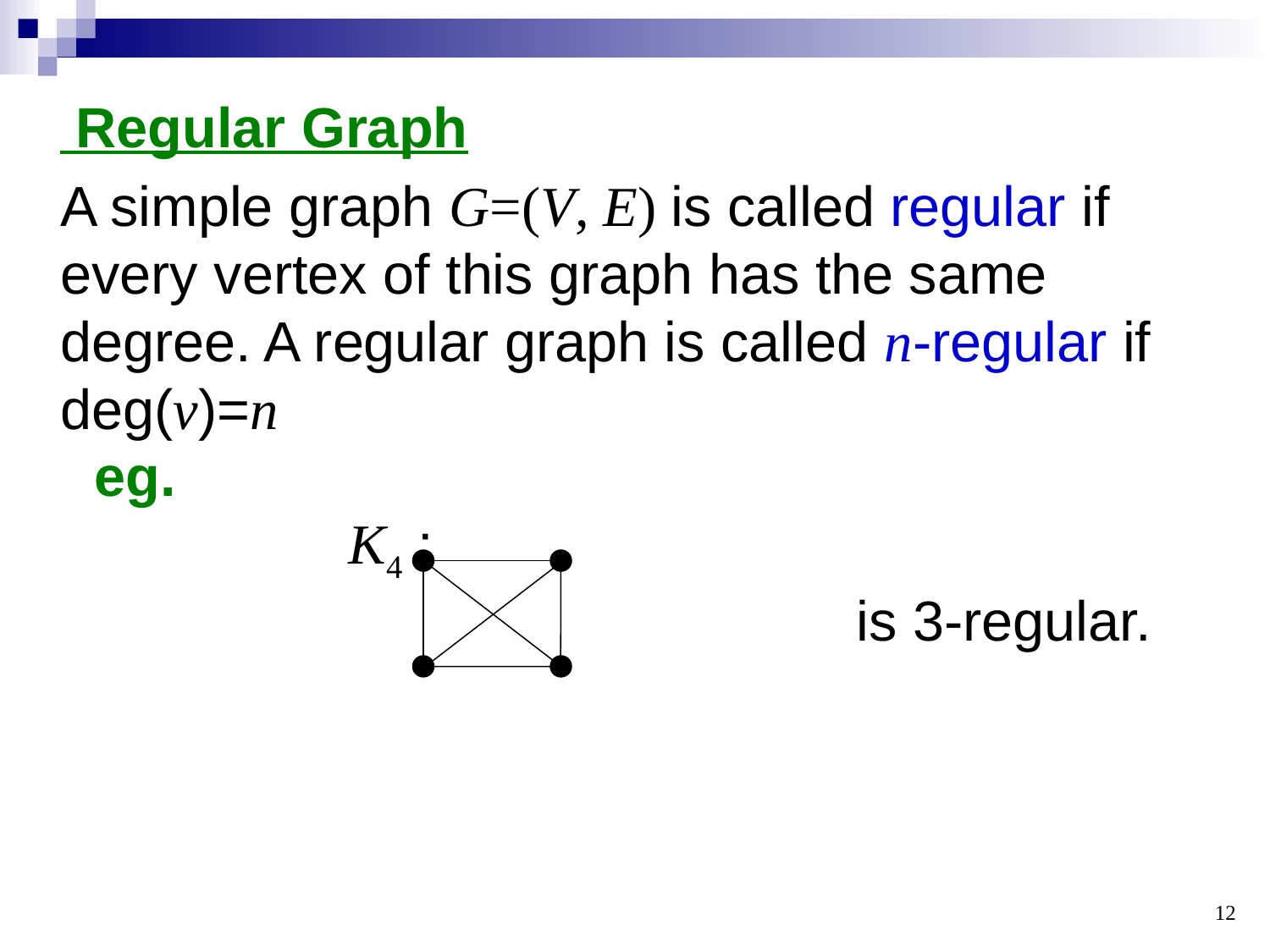

Regular Graph
	A simple graph G=(V, E) is called regular if every vertex of this graph has the same degree. A regular graph is called n-regular if deg(v)=n

eg.
		K4 :
                                      		is 3-regular.

12